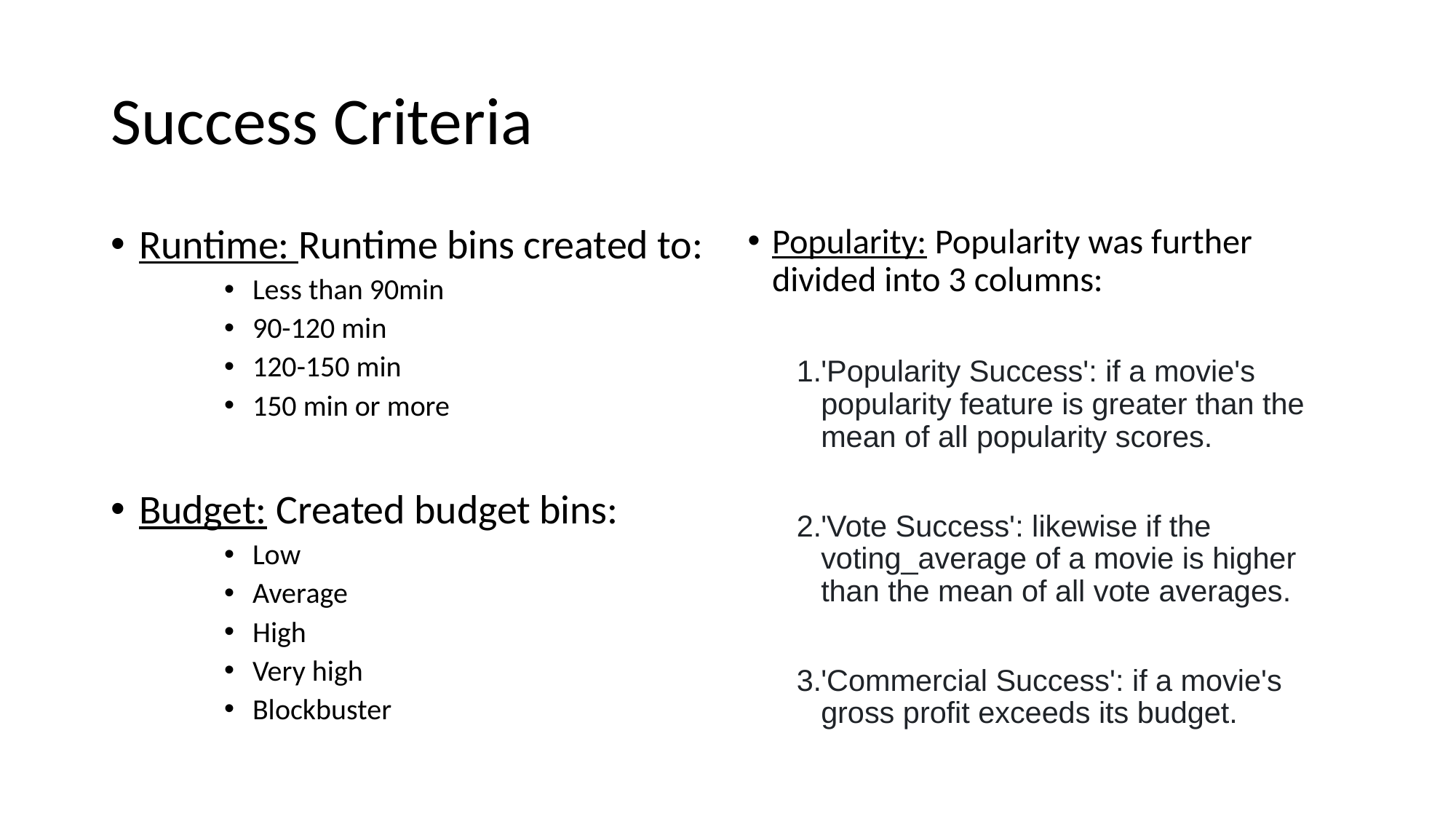

# Success Criteria
Runtime: Runtime bins created to:
Less than 90min
90-120 min
120-150 min
150 min or more

Budget: Created budget bins:
Low
Average
High
Very high
Blockbuster

Popularity: Popularity was further divided into 3 columns:

'Popularity Success': if a movie's popularity feature is greater than the mean of all popularity scores.

'Vote Success': likewise if the voting_average of a movie is higher than the mean of all vote averages.

'Commercial Success': if a movie's gross profit exceeds its budget.